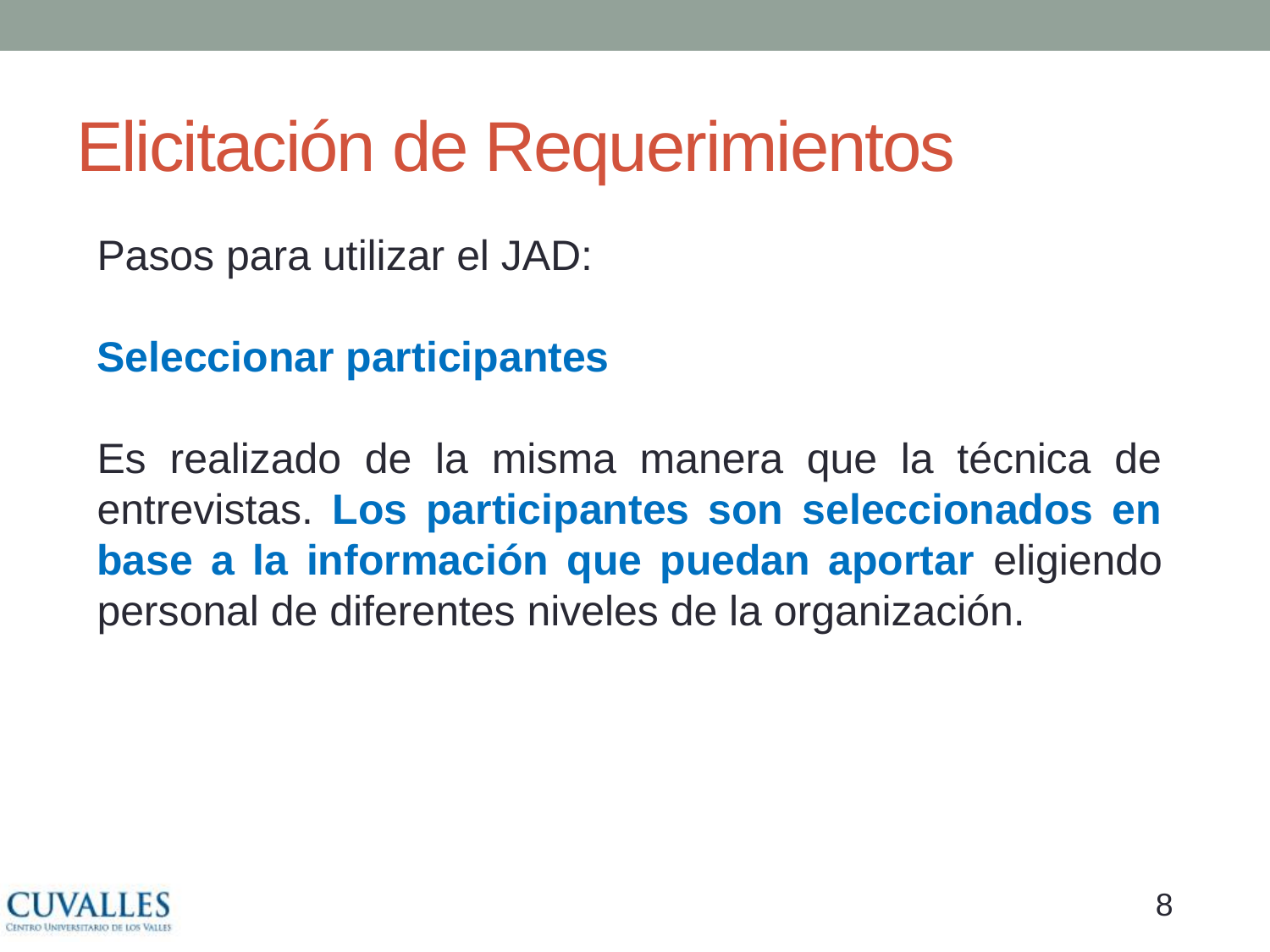

# Elicitación de Requerimientos
Pasos para utilizar el JAD:

Seleccionar participantes

Es realizado de la misma manera que la técnica de entrevistas. Los participantes son seleccionados en base a la información que puedan aportar eligiendo personal de diferentes niveles de la organización.

8